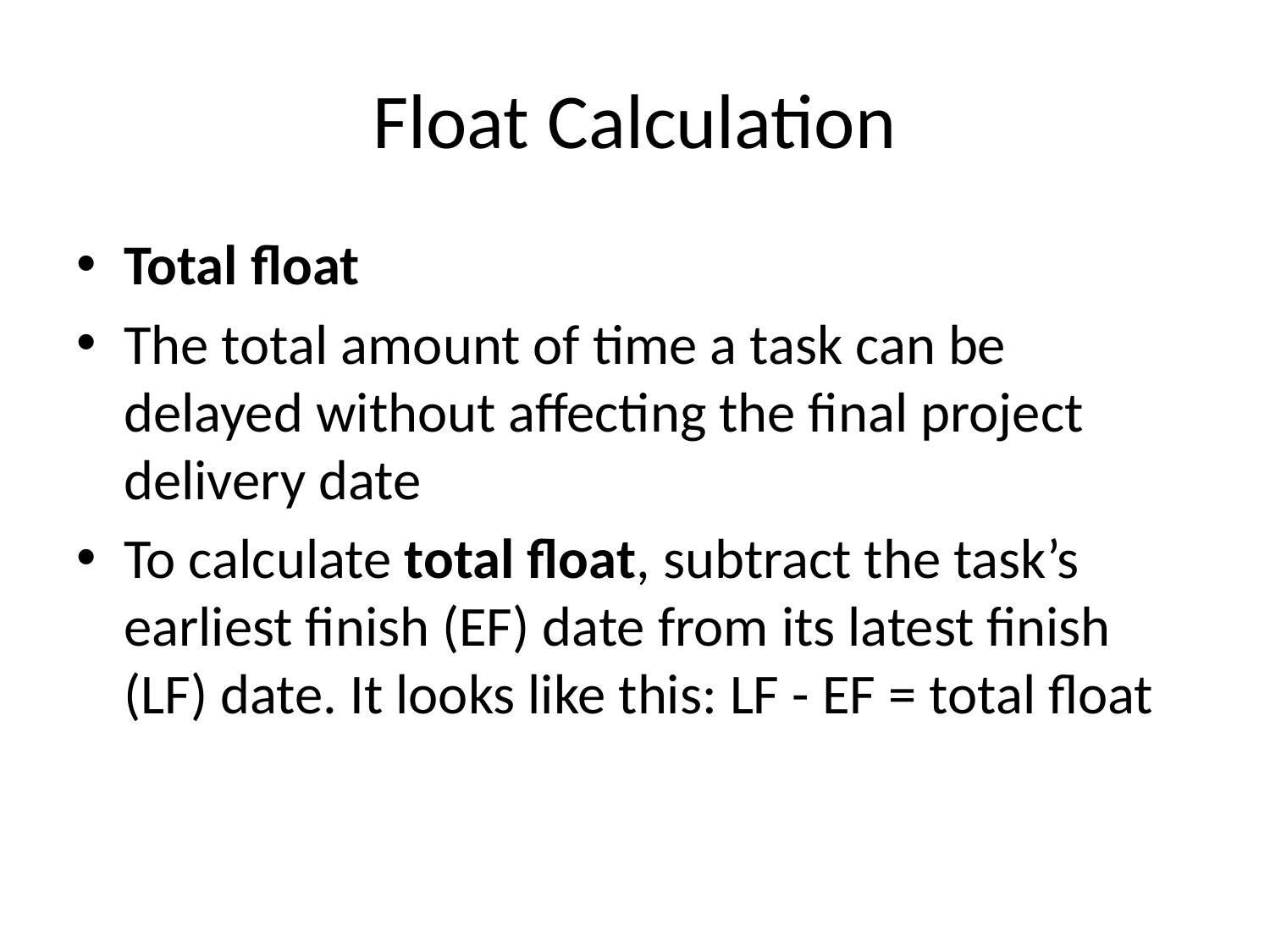

# Float Calculation
Total float
The total amount of time a task can be delayed without affecting the final project delivery date
To calculate total float, subtract the task’s earliest finish (EF) date from its latest finish (LF) date. It looks like this: LF - EF = total float